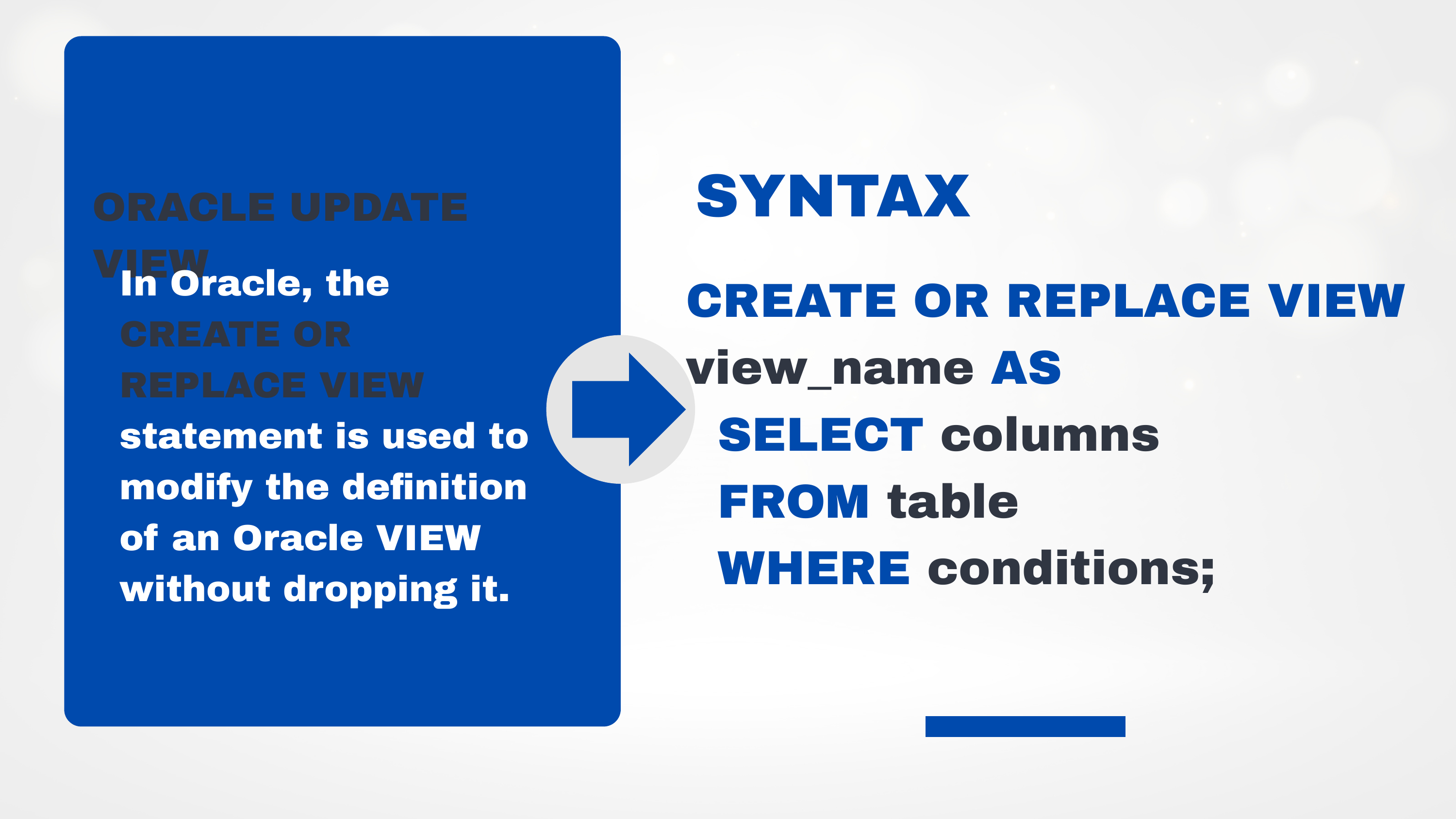

SYNTAX
ORACLE UPDATE VIEW
In Oracle, the CREATE OR REPLACE VIEW statement is used to modify the definition of an Oracle VIEW without dropping it.
CREATE OR REPLACE VIEW view_name AS
  SELECT columns
  FROM table
  WHERE conditions;